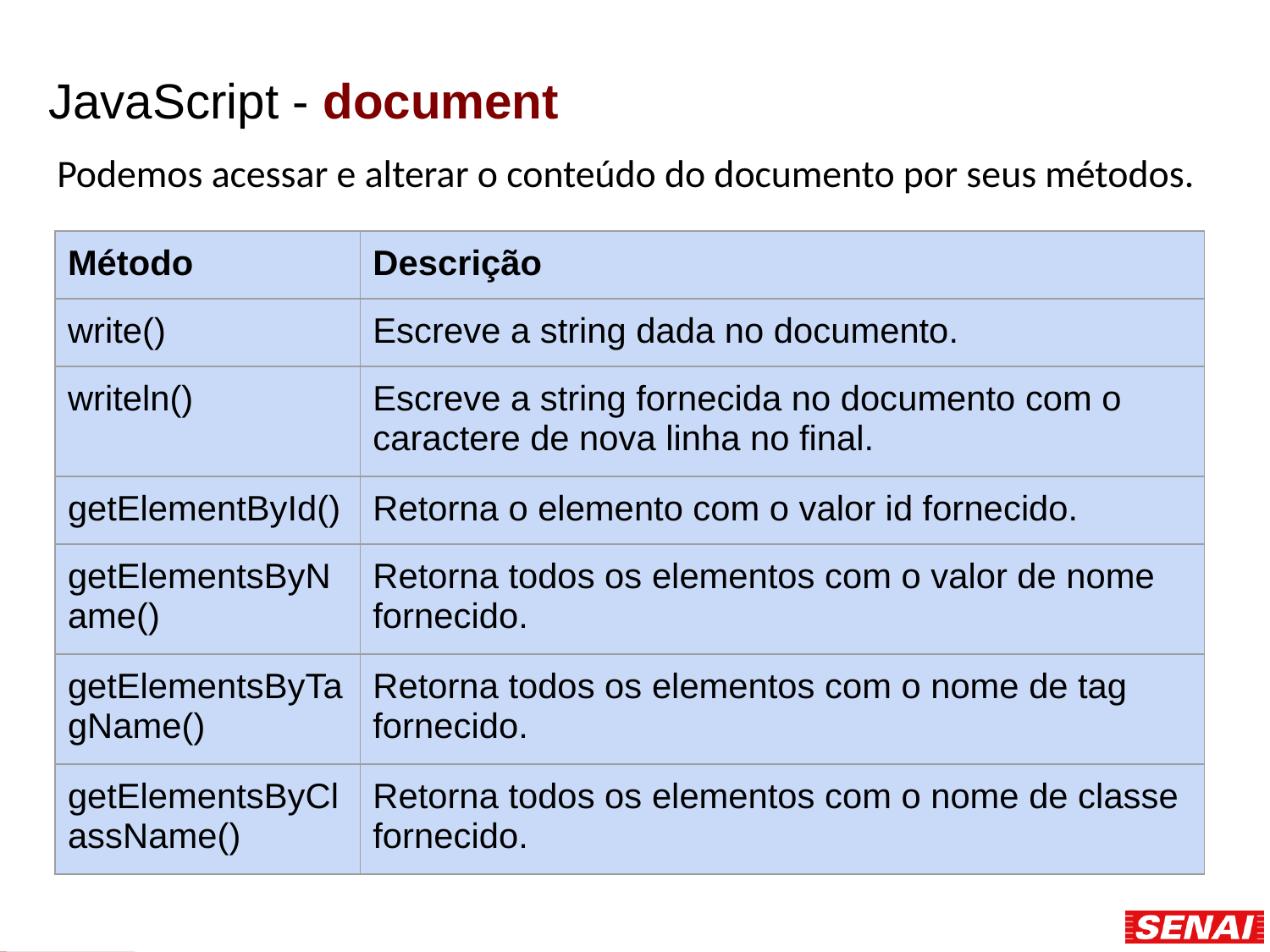

# JavaScript - document
 Podemos acessar e alterar o conteúdo do documento por seus métodos.
| Método | Descrição |
| --- | --- |
| write() | Escreve a string dada no documento. |
| writeln() | Escreve a string fornecida no documento com o caractere de nova linha no final. |
| getElementById() | Retorna o elemento com o valor id fornecido. |
| getElementsByName() | Retorna todos os elementos com o valor de nome fornecido. |
| getElementsByTagName() | Retorna todos os elementos com o nome de tag fornecido. |
| getElementsByClassName() | Retorna todos os elementos com o nome de classe fornecido. |